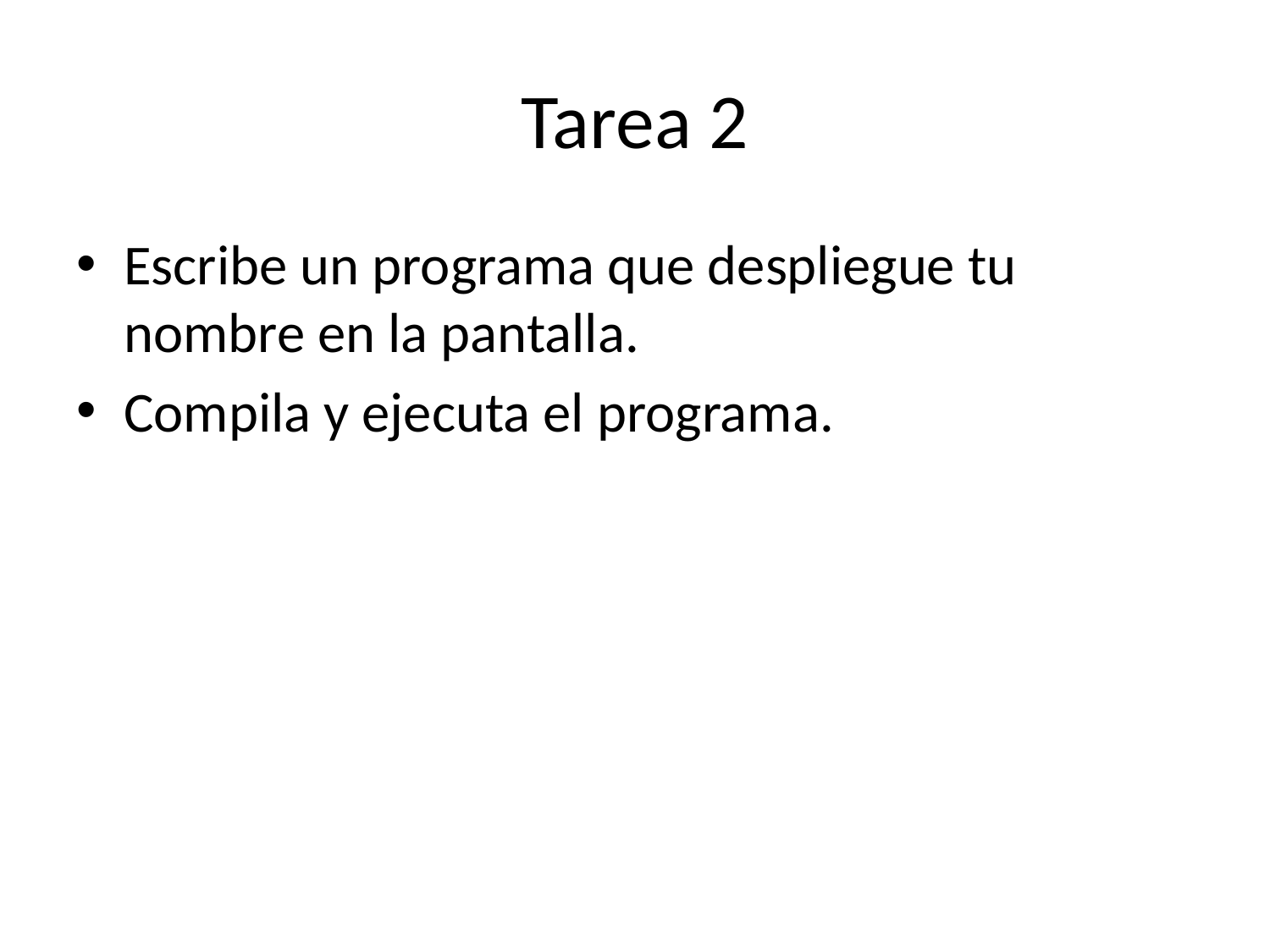

# Tarea 2
Escribe un programa que despliegue tu nombre en la pantalla.
Compila y ejecuta el programa.